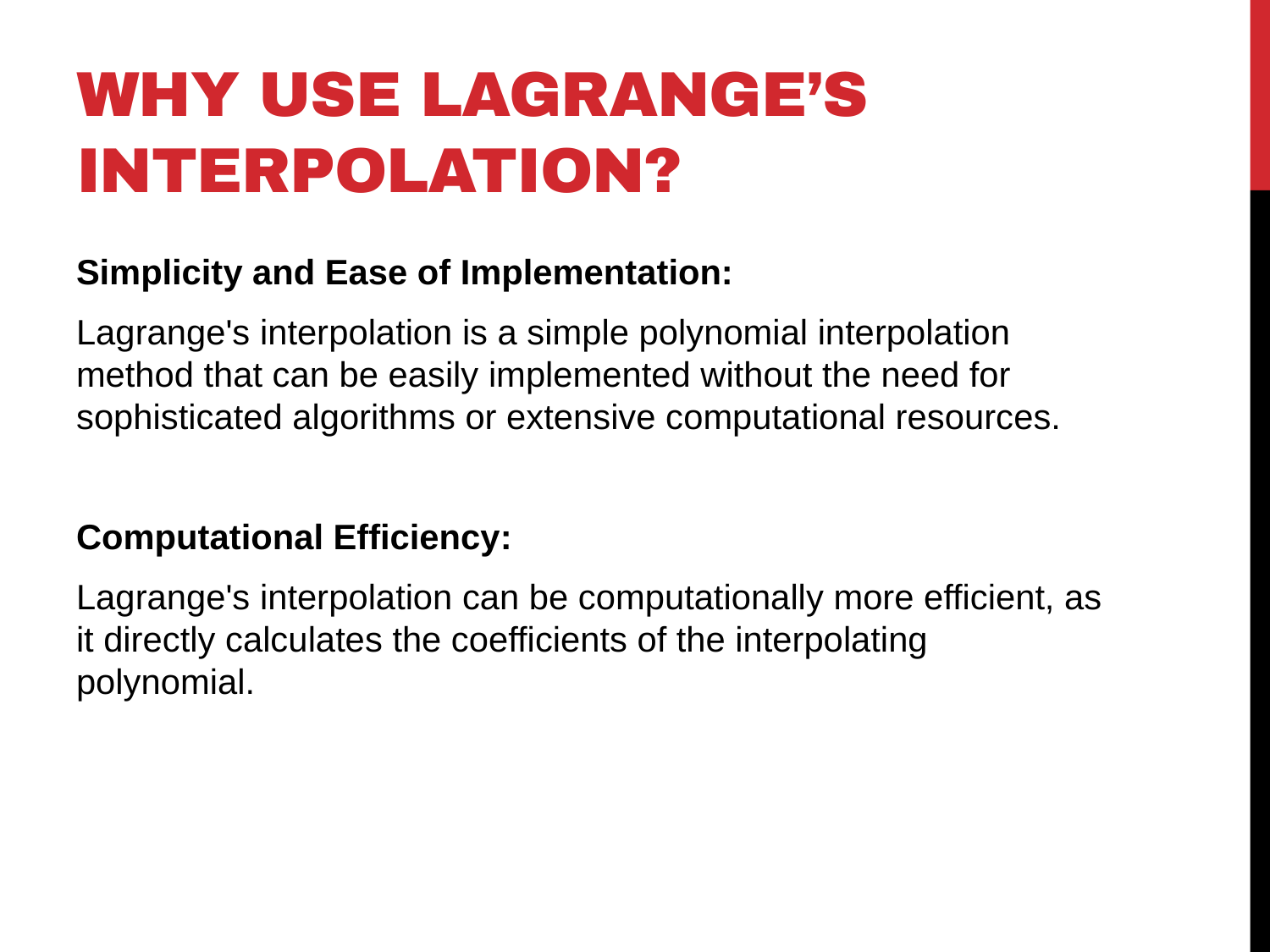

# WHY Use Lagrange’s Interpolation?
Simplicity and Ease of Implementation:
Lagrange's interpolation is a simple polynomial interpolation method that can be easily implemented without the need for sophisticated algorithms or extensive computational resources.

Computational Efficiency:
Lagrange's interpolation can be computationally more efficient, as it directly calculates the coefficients of the interpolating polynomial.